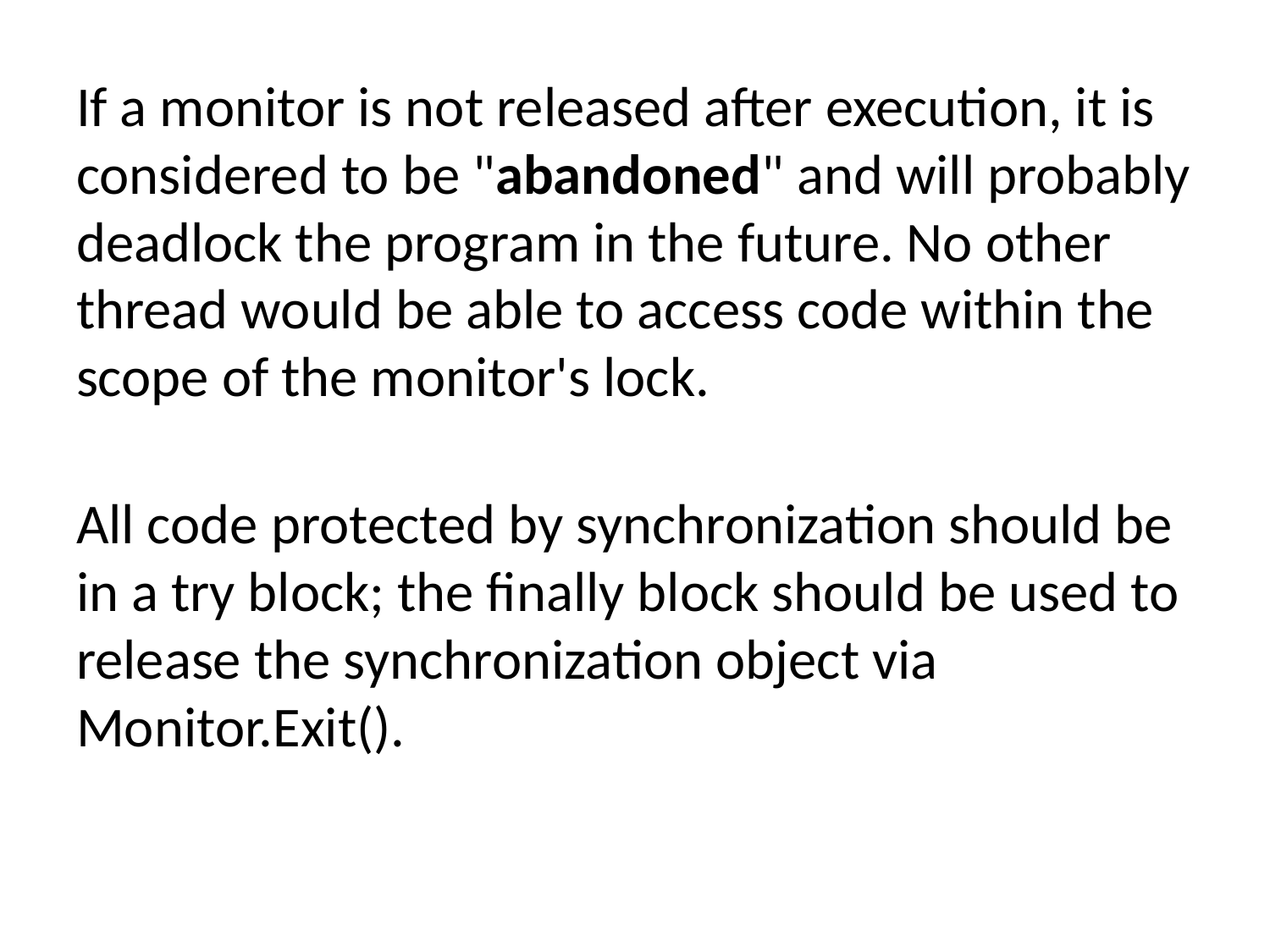

If a monitor is not released after execution, it is considered to be "abandoned" and will probably deadlock the program in the future. No other thread would be able to access code within the scope of the monitor's lock.
All code protected by synchronization should be in a try block; the finally block should be used to release the synchronization object via Monitor.Exit().